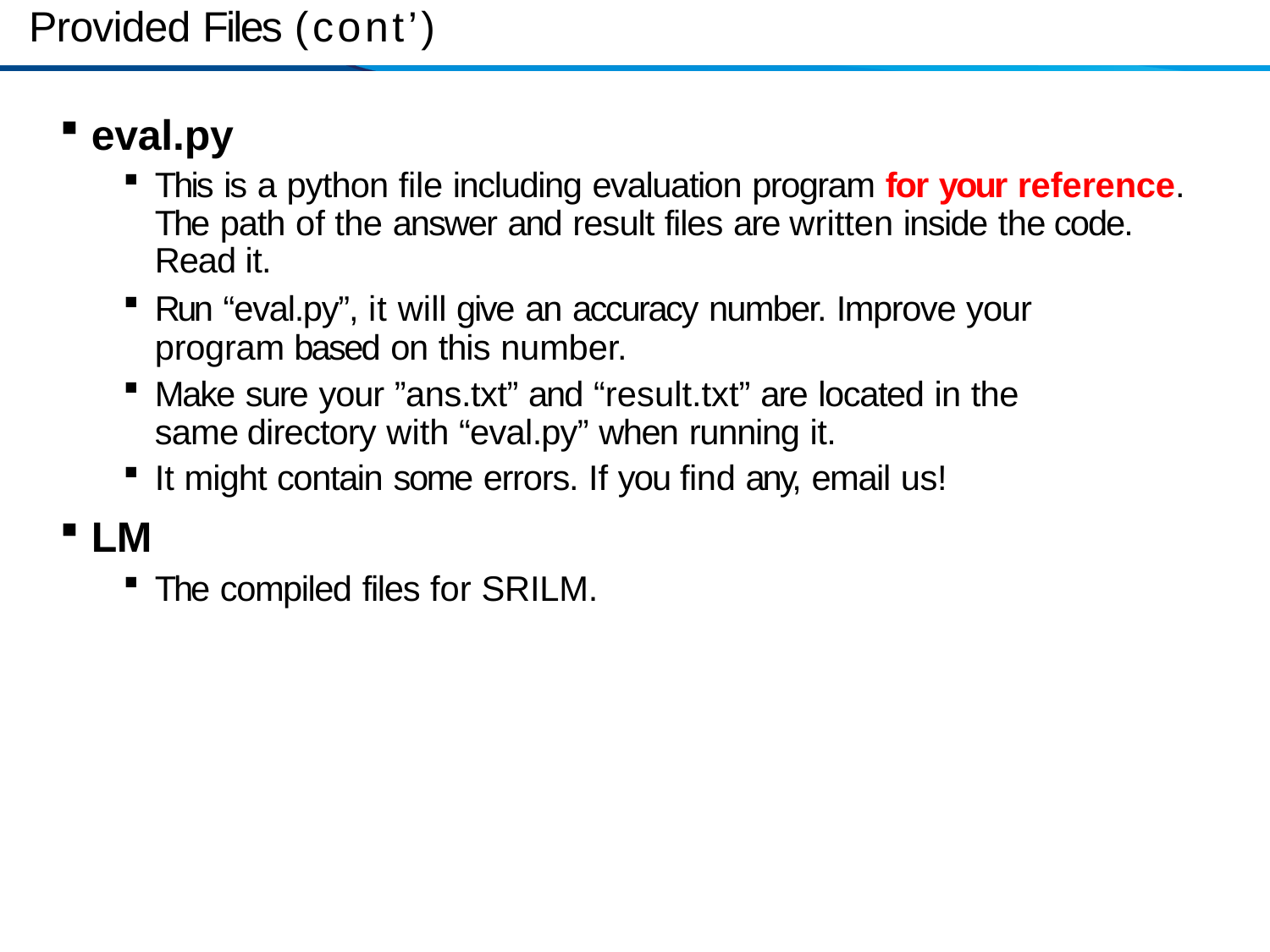

# Provided Files (cont’)
eval.py
This is a python file including evaluation program for your reference. The path of the answer and result files are written inside the code. Read it.
Run “eval.py”, it will give an accuracy number. Improve your program based on this number.
Make sure your ”ans.txt” and “result.txt” are located in the same directory with “eval.py” when running it.
It might contain some errors. If you find any, email us!
LM
The compiled files for SRILM.